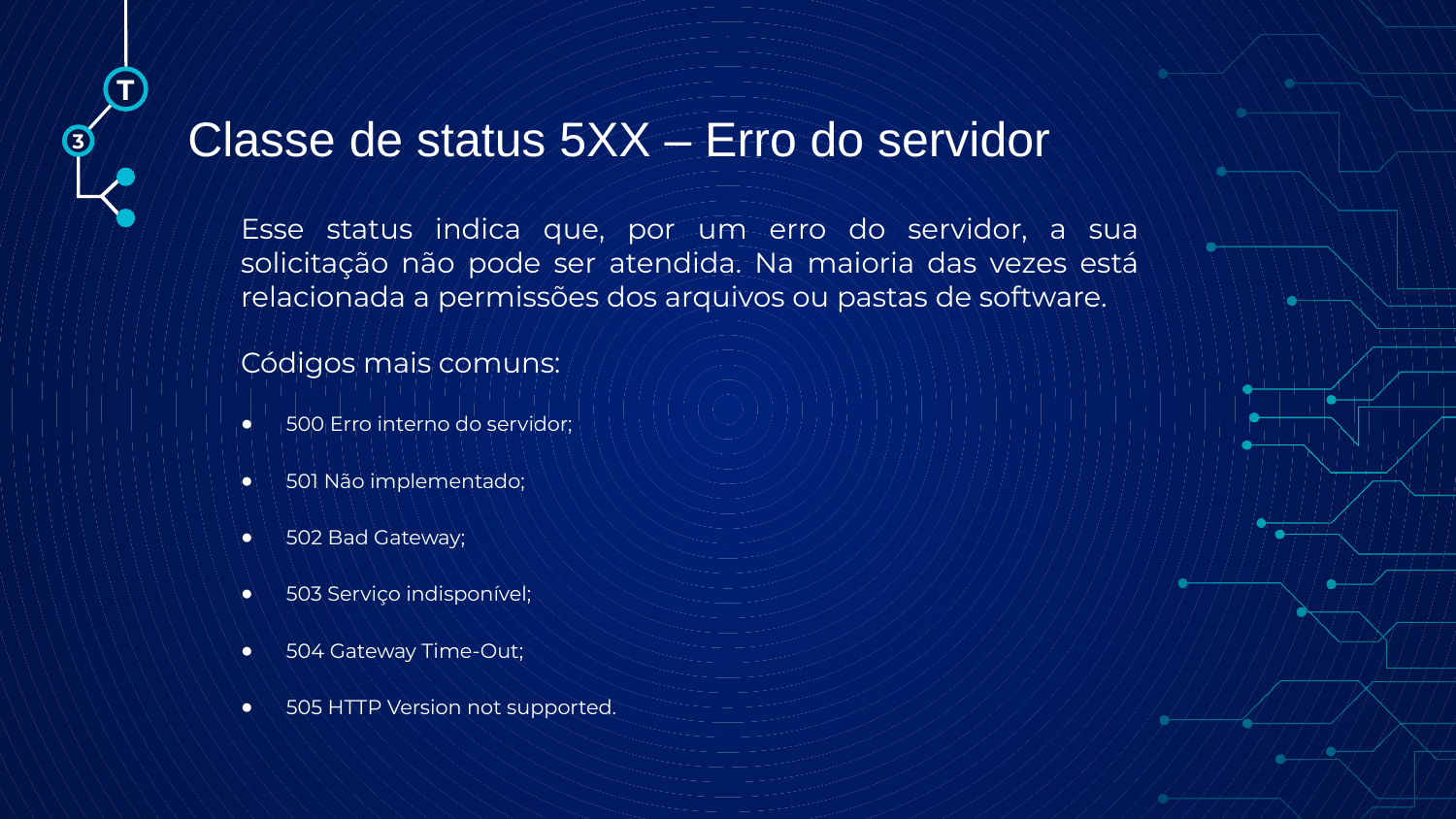

T
# Classe de status 5XX – Erro do servidor
3

Esse status indica que, por um erro do servidor, a sua solicitação não pode ser atendida. Na maioria das vezes está relacionada a permissões dos arquivos ou pastas de software.
Códigos mais comuns:
500 Erro interno do servidor;
501 Não implementado;
502 Bad Gateway;
503 Serviço indisponível;
504 Gateway Time-Out;
505 HTTP Version not supported.